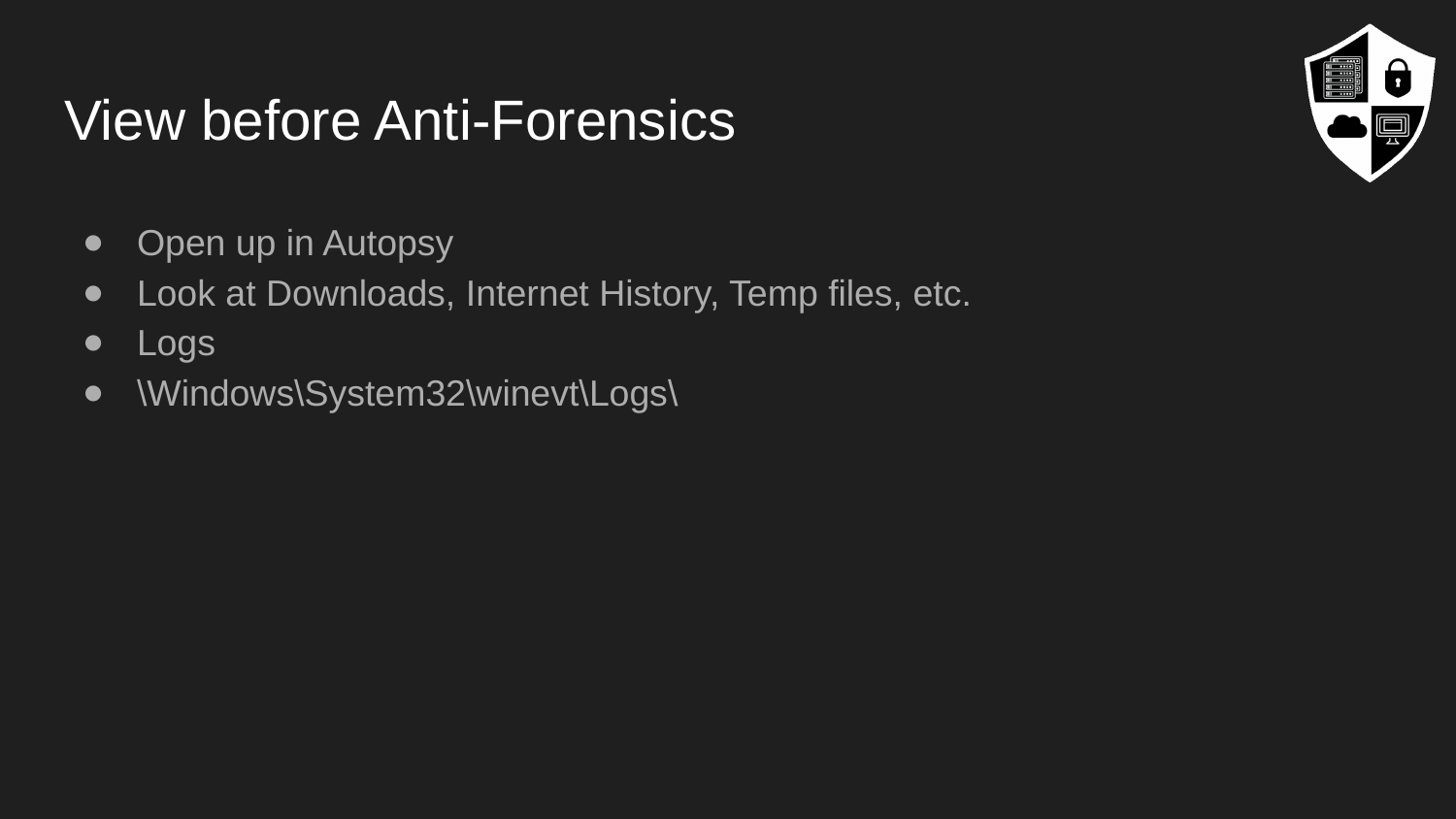

# View before Anti-Forensics
Open up in Autopsy
Look at Downloads, Internet History, Temp files, etc.
Logs
\Windows\System32\winevt\Logs\